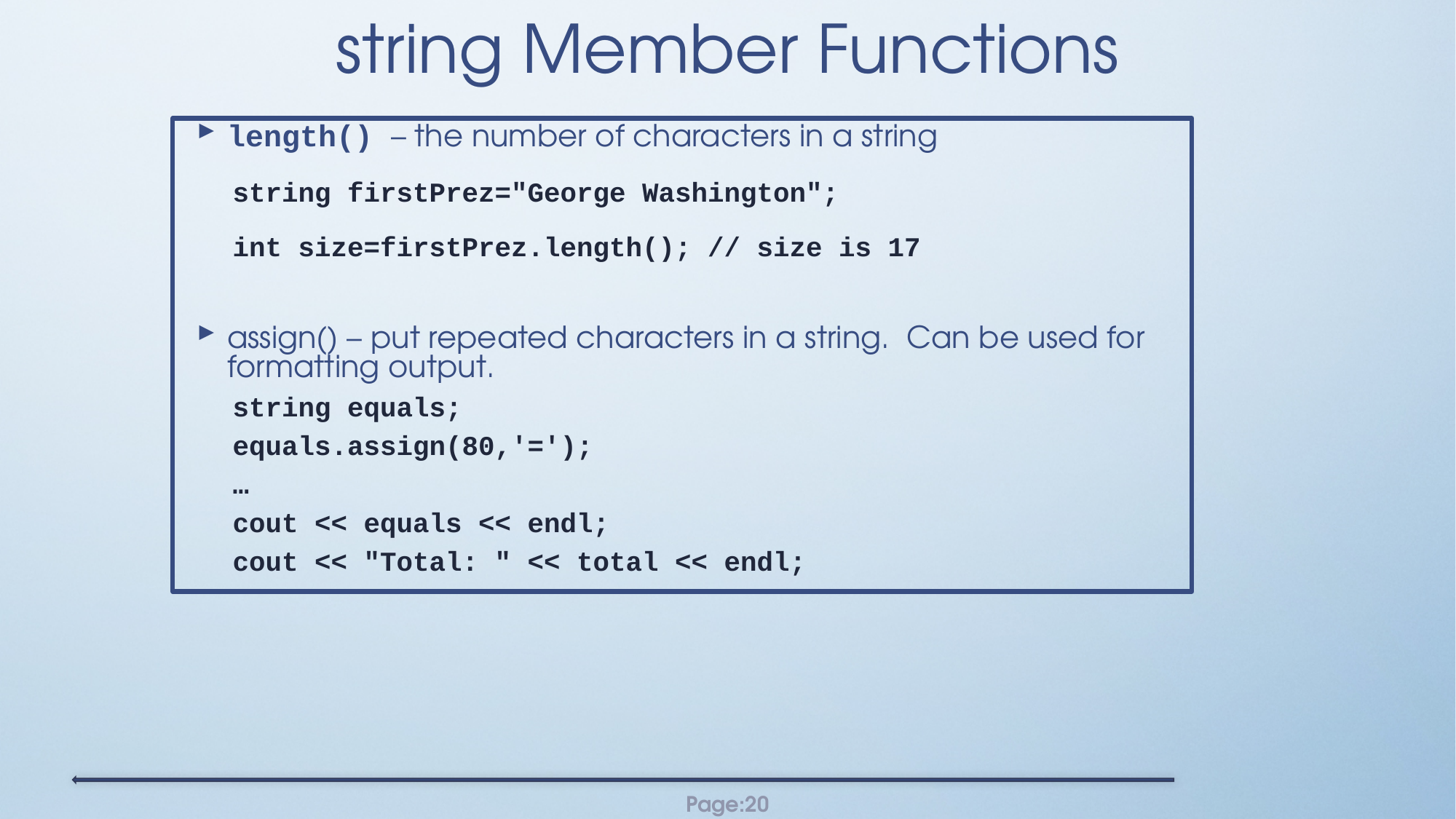

# string Member Functions
length() – the number of characters in a string
   string firstPrez="George Washington";
   int size=firstPrez.length(); // size is 17

assign() – put repeated characters in a string.  Can be used for formatting output.
   string equals;
   equals.assign(80,'=');
   …
   cout << equals << endl;
   cout << "Total: " << total << endl;